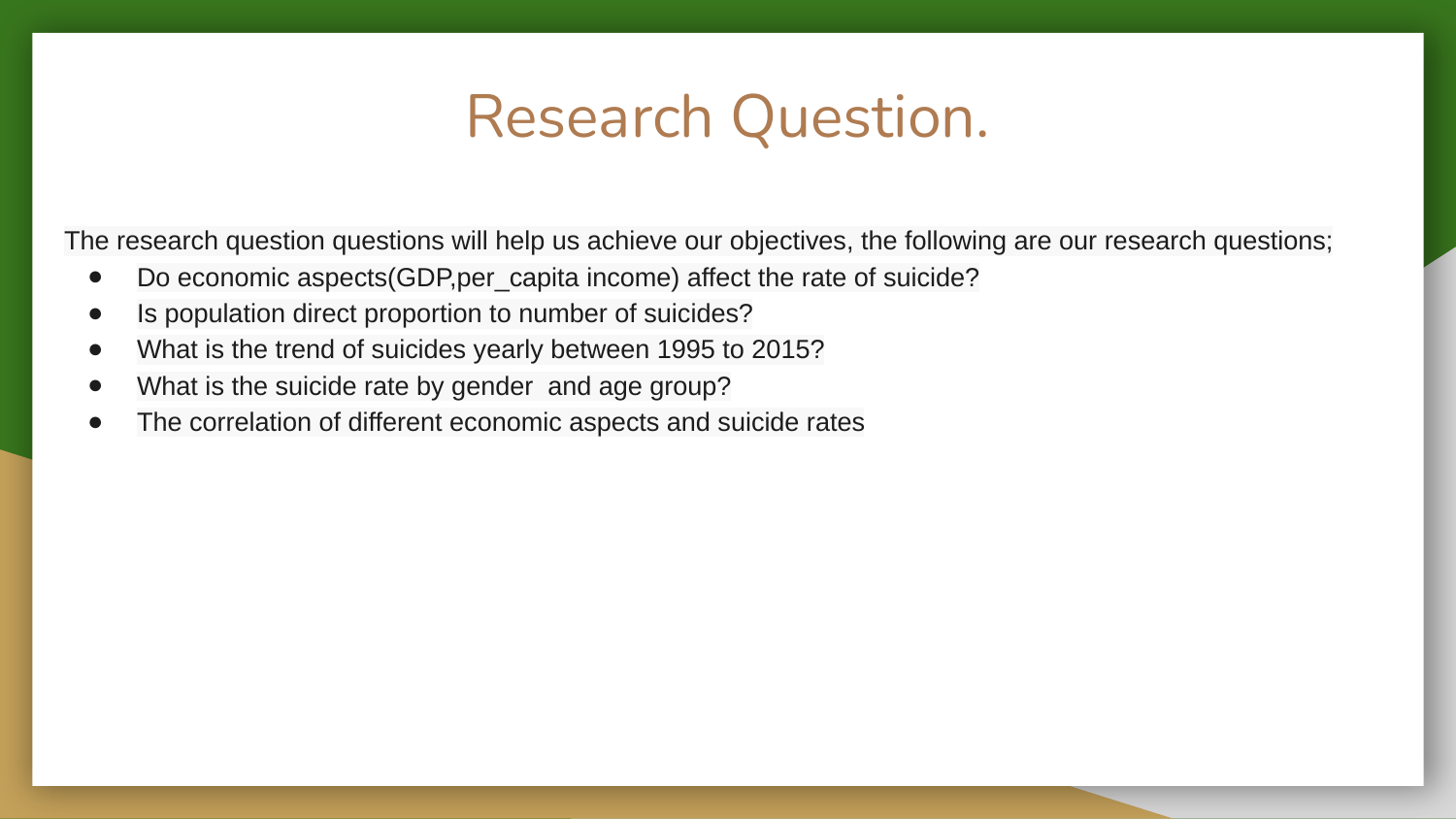

# Research Question.
The research question questions will help us achieve our objectives, the following are our research questions;
Do economic aspects(GDP,per_capita income) affect the rate of suicide?
Is population direct proportion to number of suicides?
What is the trend of suicides yearly between 1995 to 2015?
What is the suicide rate by gender  and age group?
The correlation of different economic aspects and suicide rates